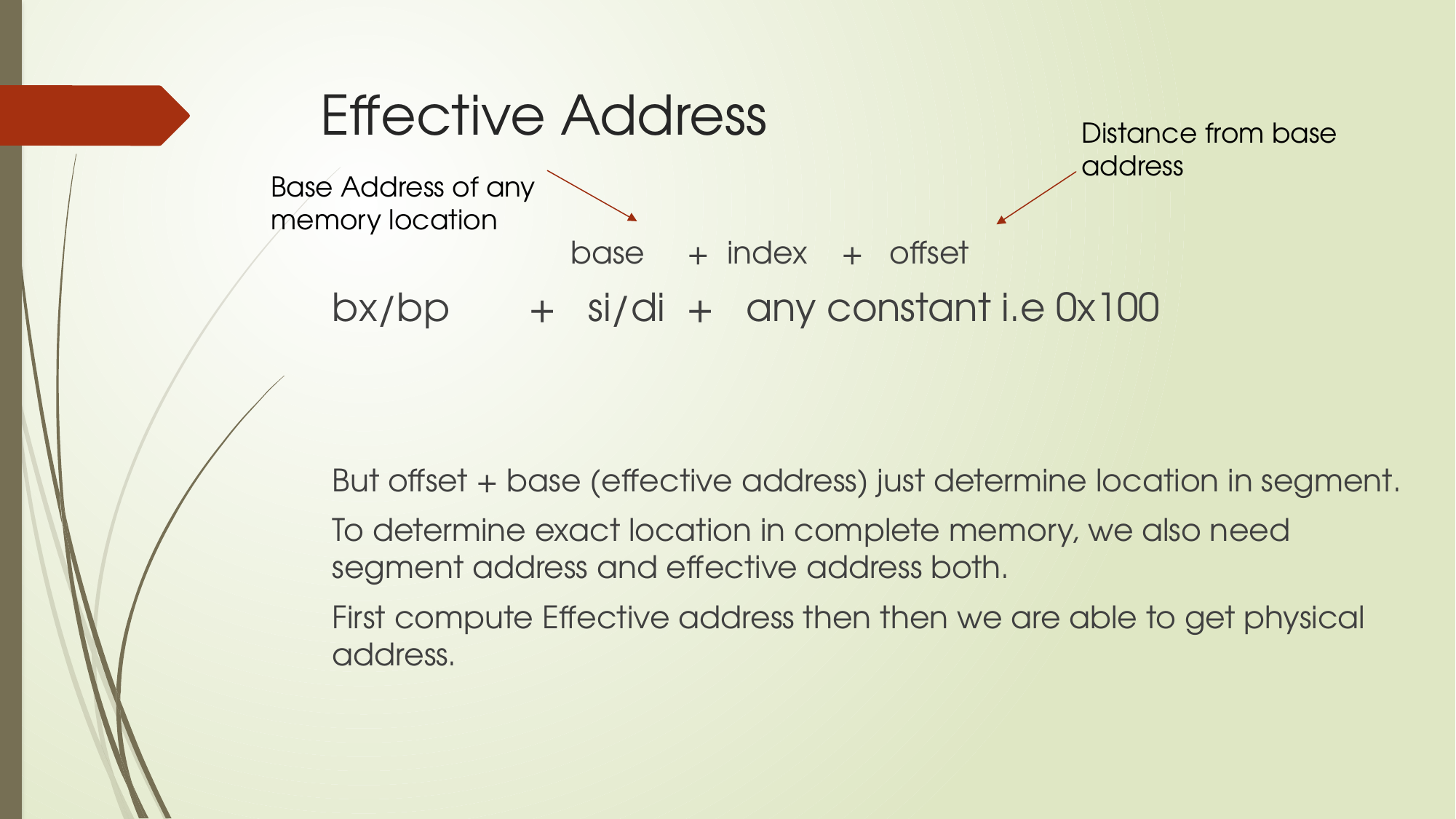

# Effective Address
Distance from base address
Base Address of any memory location
base     +  index    +   offset
				bx/bp	 +   si/di  +   any constant i.e 0x100

But offset + base (effective address) just determine location in segment.
To determine exact location in complete memory, we also need segment address and effective address both.
First compute Effective address then then we are able to get physical address.